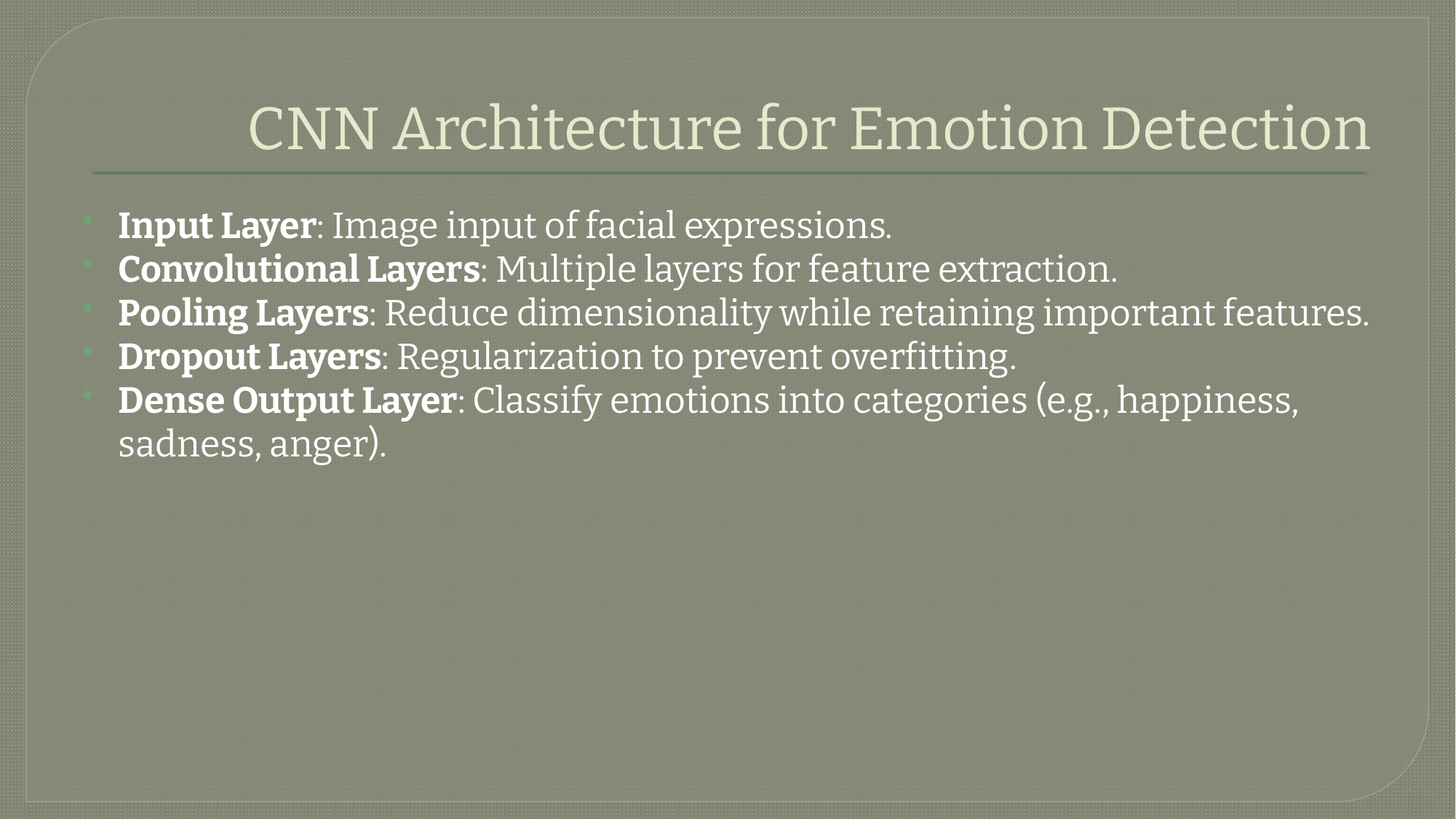

# CNN Architecture for Emotion Detection
Input Layer: Image input of facial expressions.
Convolutional Layers: Multiple layers for feature extraction.
Pooling Layers: Reduce dimensionality while retaining important features.
Dropout Layers: Regularization to prevent overfitting.
Dense Output Layer: Classify emotions into categories (e.g., happiness, sadness, anger).